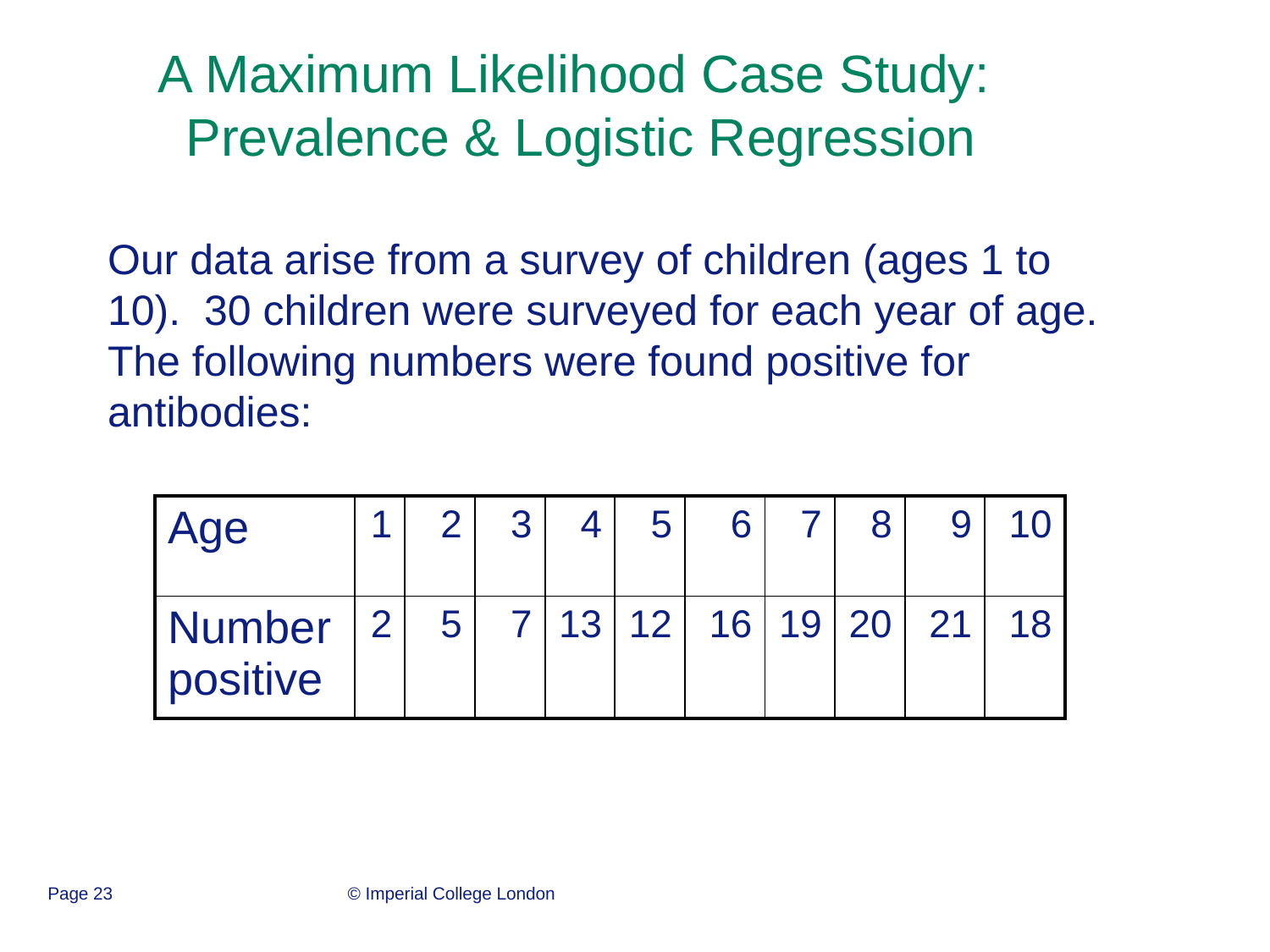

A Maximum Likelihood Case Study:
Prevalence & Logistic Regression
Our data arise from a survey of children (ages 1 to 10).  30 children were surveyed for each year of age.  The following numbers were found positive for antibodies:
| Age | 1 | 2 | 3 | 4 | 5 | 6 | 7 | 8 | 9 | 10 |
| --- | --- | --- | --- | --- | --- | --- | --- | --- | --- | --- |
| Number positive | 2 | 5 | 7 | 13 | 12 | 16 | 19 | 20 | 21 | 18 |
Page 23
© Imperial College London